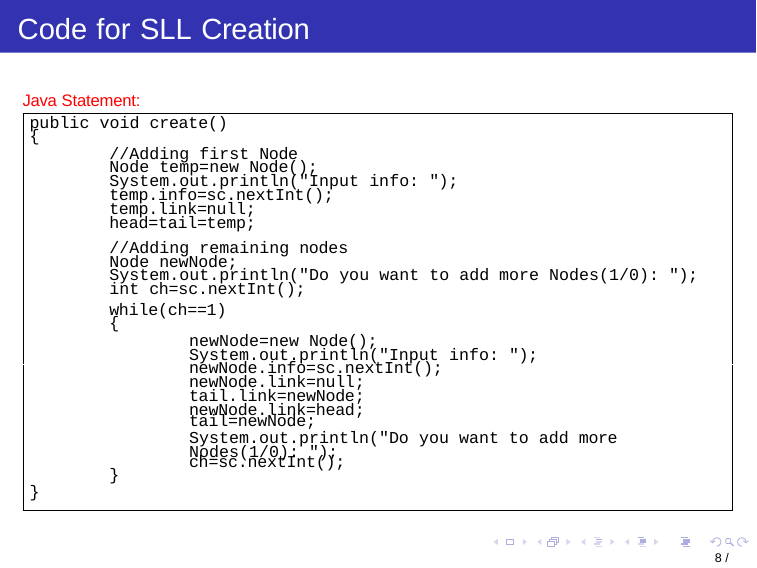

# Code for SLL Creation
Java Statement:
public void create()
{
//Adding first Node Node temp=new Node();
System.out.println("Input info: "); temp.info=sc.nextInt(); temp.link=null;
head=tail=temp;
//Adding remaining nodes Node newNode;
System.out.println("Do you want to add more Nodes(1/0): "); int ch=sc.nextInt();
while(ch==1)
{
newNode=new Node(); System.out.println("Input info: "); newNode.info=sc.nextInt(); newNode.link=null; tail.link=newNode; newNode.link=head;
tail=newNode;
System.out.println("Do you want to add more Nodes(1/0): ");
ch=sc.nextInt();
}
}

8 / 32